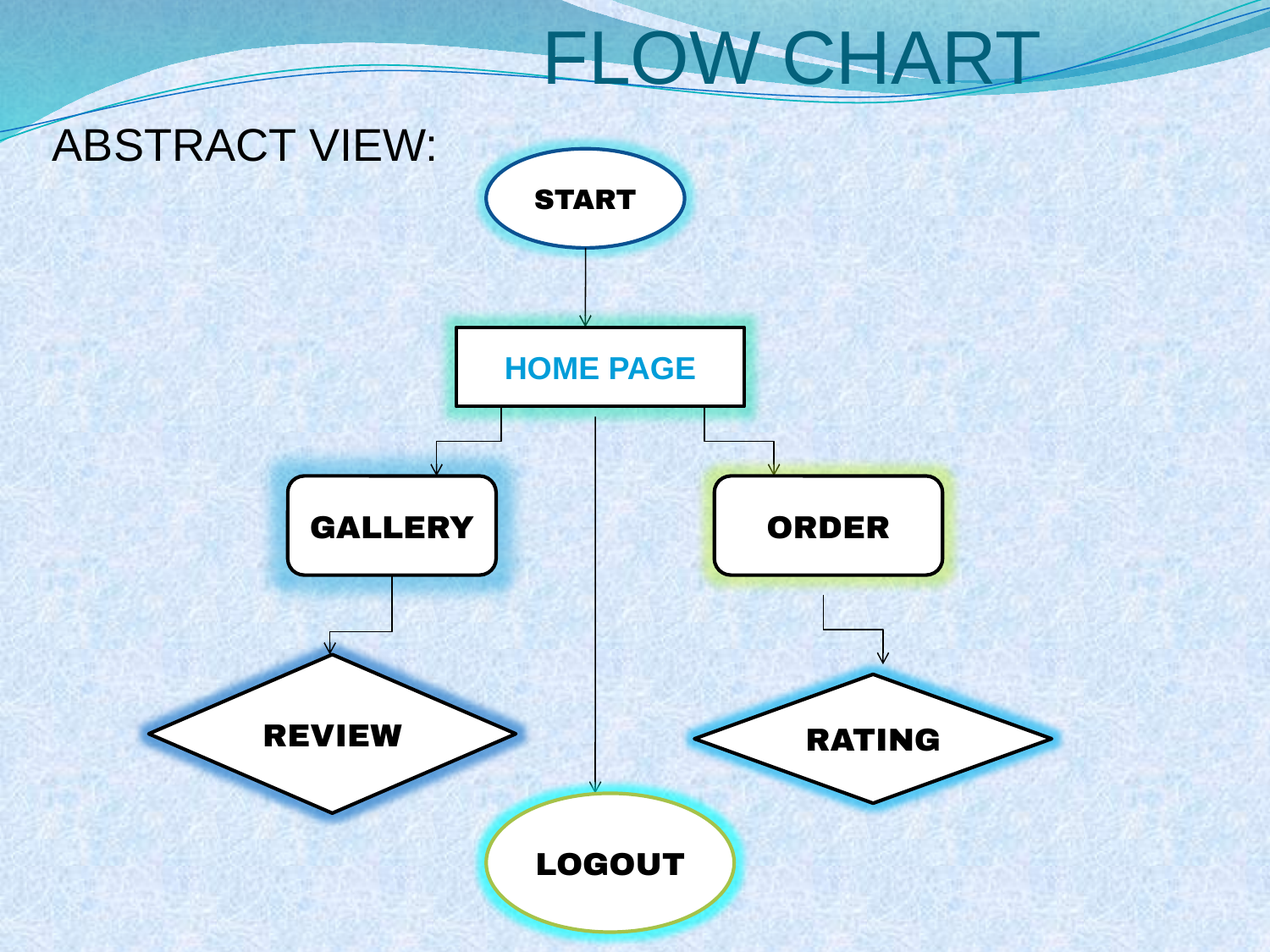

# FLOW CHART
ABSTRACT VIEW:
START
HOME PAGE
GALLERY
ORDER
REVIEW
RATING
LOGOUT